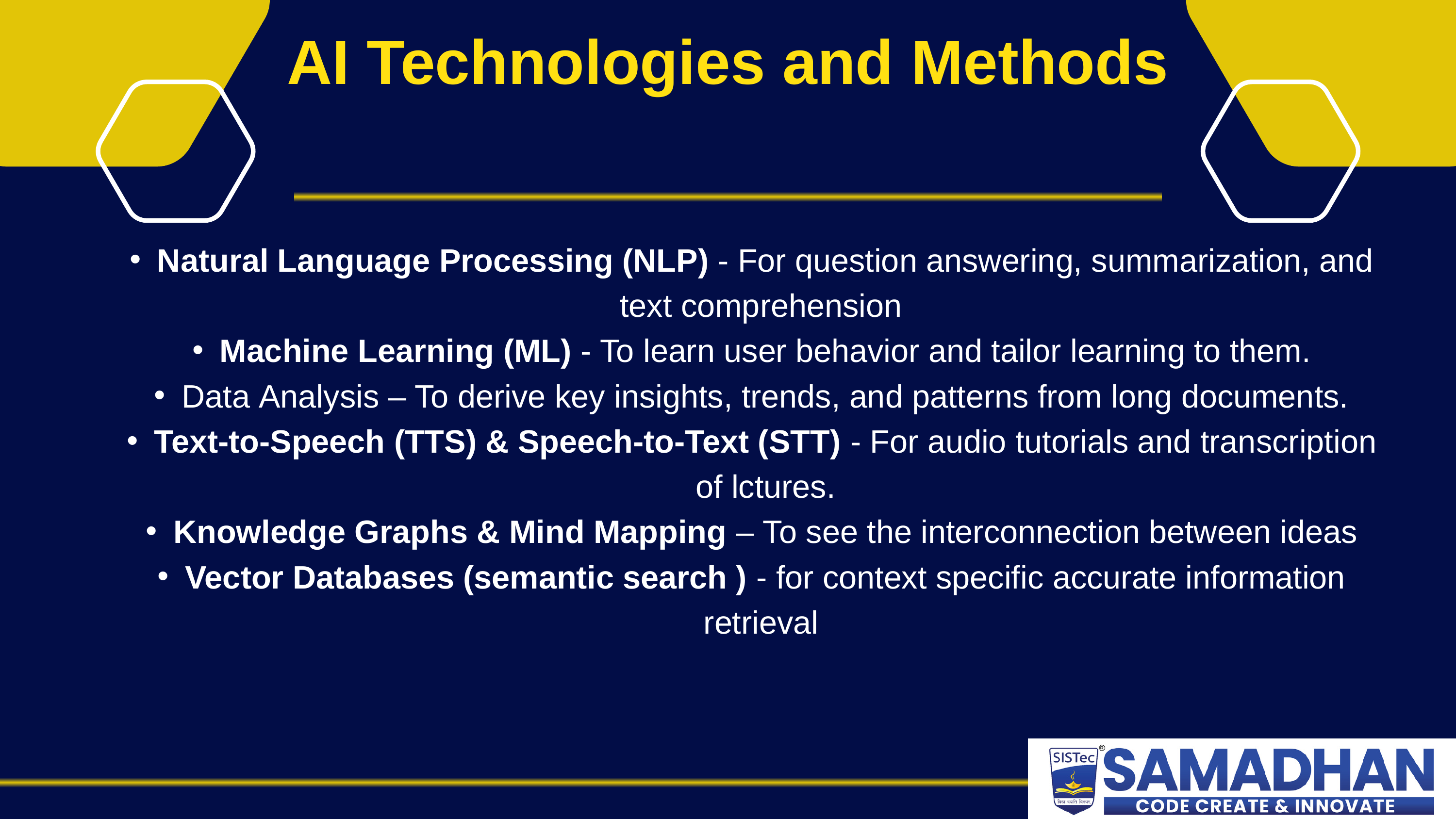

AI Technologies and Methods

Natural Language Processing (NLP) - For question answering, summarization, and text comprehension
Machine Learning (ML) - To learn user behavior and tailor learning to them.
Data Analysis – To derive key insights, trends, and patterns from long documents.
Text-to-Speech (TTS) & Speech-to-Text (STT) - For audio tutorials and transcription of lctures.
Knowledge Graphs & Mind Mapping – To see the interconnection between ideas
Vector Databases (semantic search ) - for context specific accurate information retrieval